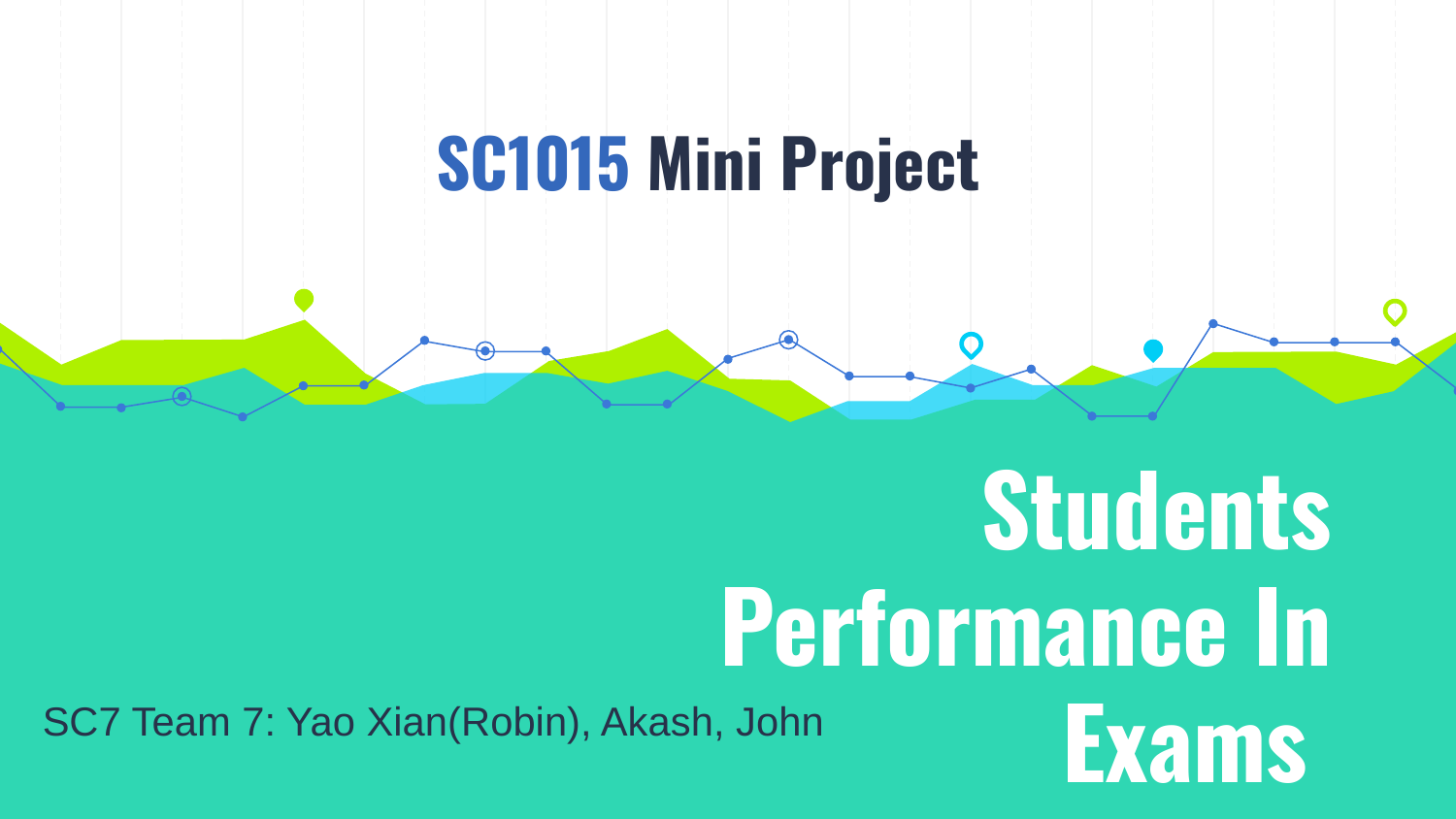

SC1015 Mini Project
# Students Performance In Exams
SC7 Team 7: Yao Xian(Robin), Akash, John